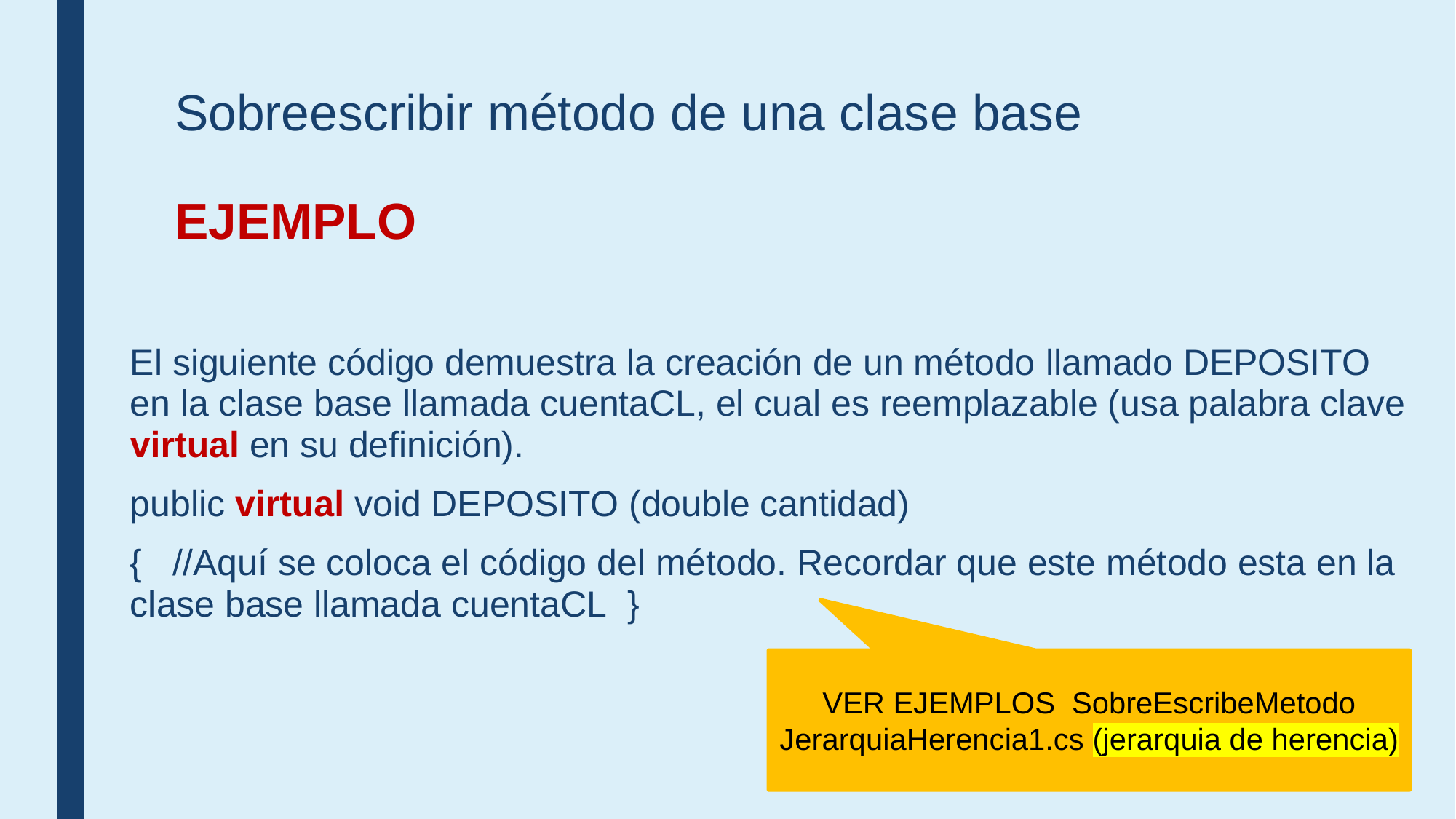

# Sobreescribir método de una clase base EJEMPLO
El siguiente código demuestra la creación de un método llamado DEPOSITO en la clase base llamada cuentaCL, el cual es reemplazable (usa palabra clave virtual en su definición).
public virtual void DEPOSITO (double cantidad)
{   //Aquí se coloca el código del método. Recordar que este método esta en la clase base llamada cuentaCL  }
VER EJEMPLOS  SobreEscribeMetodo
JerarquiaHerencia1.cs (jerarquia de herencia)